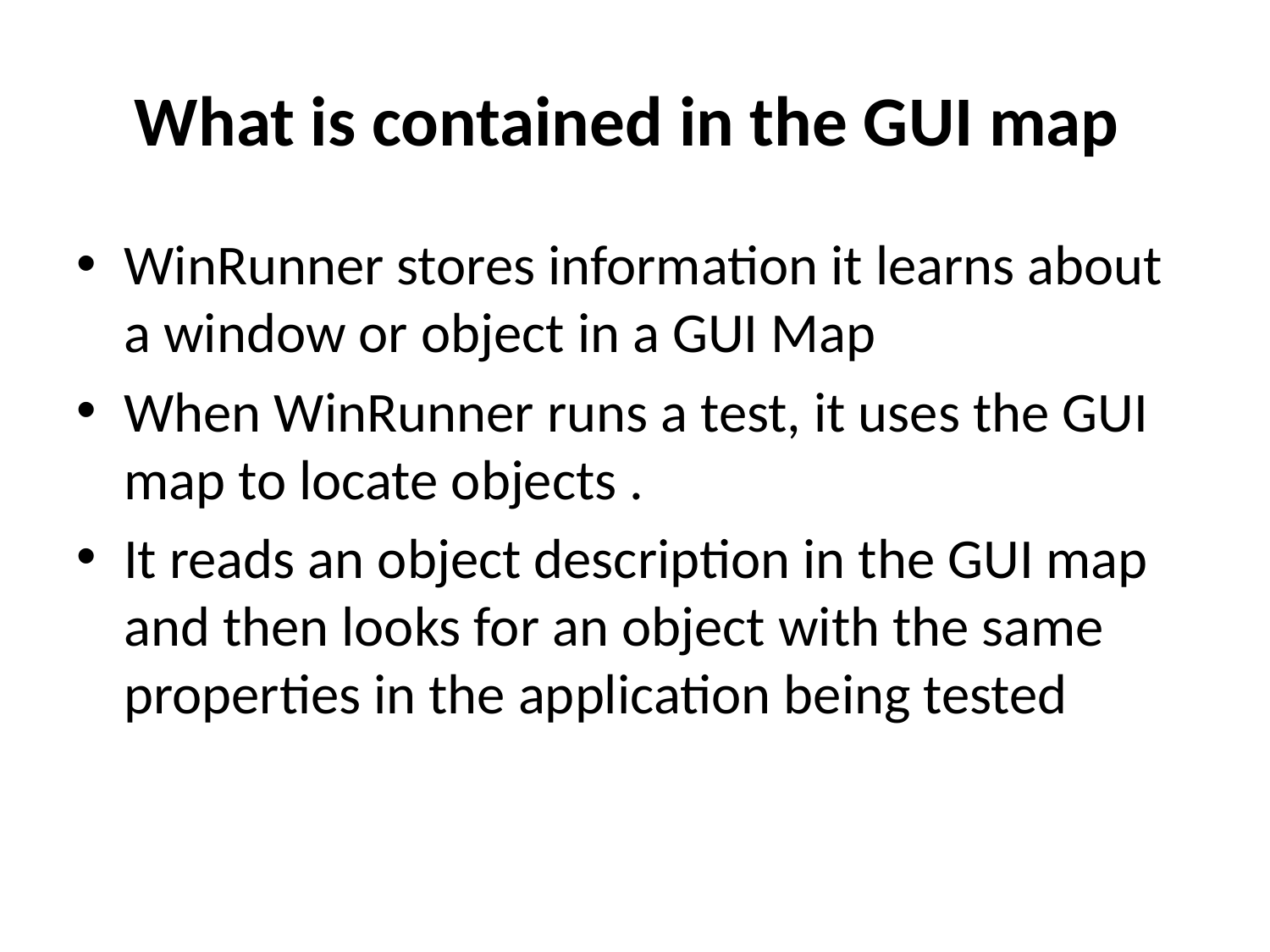

# What is contained in the GUI map
WinRunner stores information it learns about a window or object in a GUI Map
When WinRunner runs a test, it uses the GUI map to locate objects .
It reads an object description in the GUI map and then looks for an object with the same properties in the application being tested